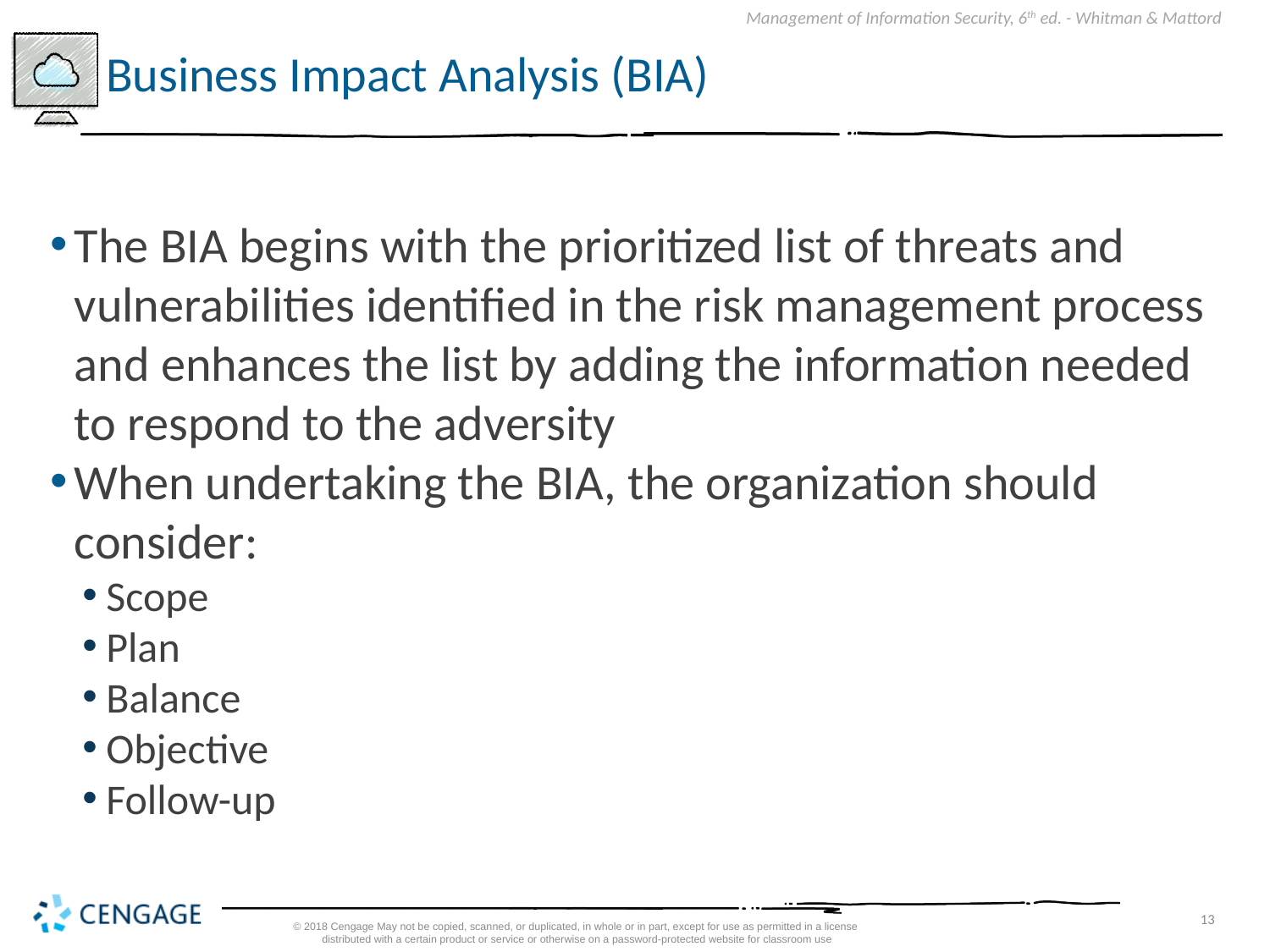

# Business Impact Analysis (BIA)
The BIA begins with the prioritized list of threats and vulnerabilities identified in the risk management process and enhances the list by adding the information needed to respond to the adversity
When undertaking the BIA, the organization should consider:
Scope
Plan
Balance
Objective
Follow-up